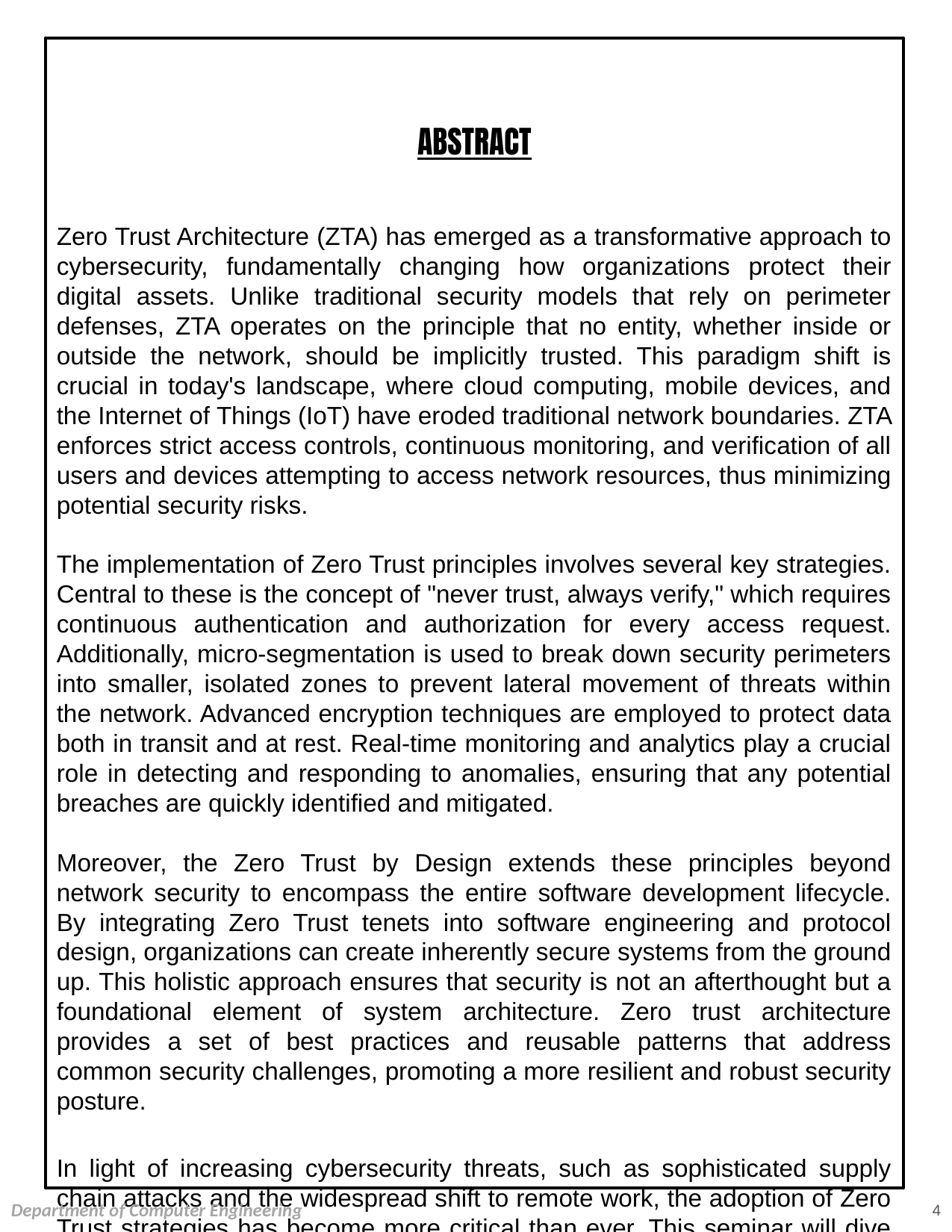

ABSTRACT

Zero Trust Architecture (ZTA) has emerged as a transformative approach to cybersecurity, fundamentally changing how organizations protect their digital assets. Unlike traditional security models that rely on perimeter defenses, ZTA operates on the principle that no entity, whether inside or outside the network, should be implicitly trusted. This paradigm shift is crucial in today's landscape, where cloud computing, mobile devices, and the Internet of Things (IoT) have eroded traditional network boundaries. ZTA enforces strict access controls, continuous monitoring, and verification of all users and devices attempting to access network resources, thus minimizing potential security risks.

The implementation of Zero Trust principles involves several key strategies. Central to these is the concept of "never trust, always verify," which requires continuous authentication and authorization for every access request. Additionally, micro-segmentation is used to break down security perimeters into smaller, isolated zones to prevent lateral movement of threats within the network. Advanced encryption techniques are employed to protect data both in transit and at rest. Real-time monitoring and analytics play a crucial role in detecting and responding to anomalies, ensuring that any potential breaches are quickly identified and mitigated.

Moreover, the Zero Trust by Design extends these principles beyond network security to encompass the entire software development lifecycle. By integrating Zero Trust tenets into software engineering and protocol design, organizations can create inherently secure systems from the ground up. This holistic approach ensures that security is not an afterthought but a foundational element of system architecture. Zero trust architecture provides a set of best practices and reusable patterns that address common security challenges, promoting a more resilient and robust security posture.
In light of increasing cybersecurity threats, such as sophisticated supply chain attacks and the widespread shift to remote work, the adoption of Zero Trust strategies has become more critical than ever. This seminar will dive into the core principles of Zero Trust Architecture, exploring practical implementation strategies and real-world case studies. By fostering a deeper understanding of Zero Trust Security and it's Architecture.
4
Department of Computer Engineering